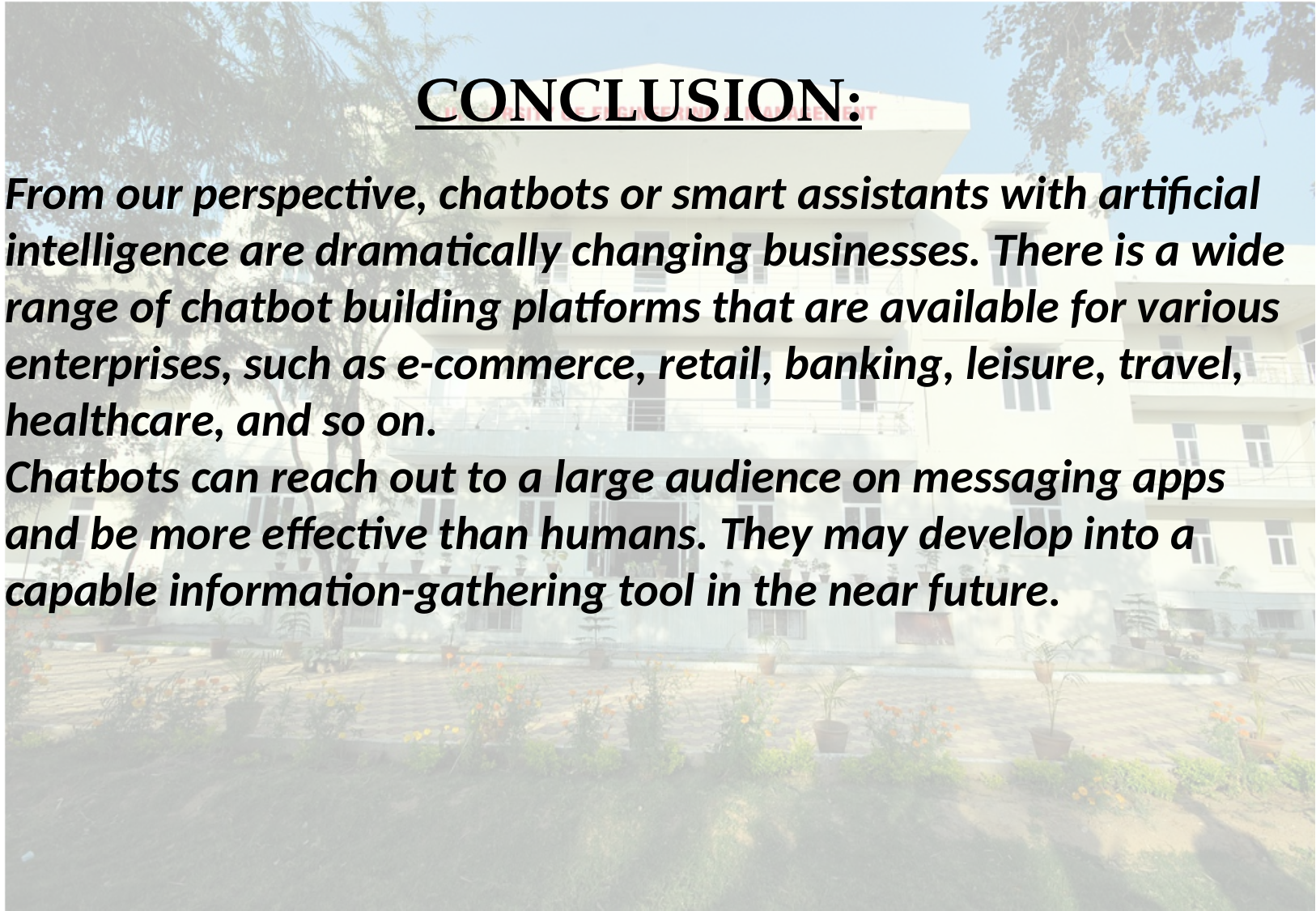

# CONCLUSION:
From our perspective, chatbots or smart assistants with artificial intelligence are dramatically changing businesses. There is a wide range of chatbot building platforms that are available for various enterprises, such as e-commerce, retail, banking, leisure, travel, healthcare, and so on.
Chatbots can reach out to a large audience on messaging apps and be more effective than humans. They may develop into a capable information-gathering tool in the near future.